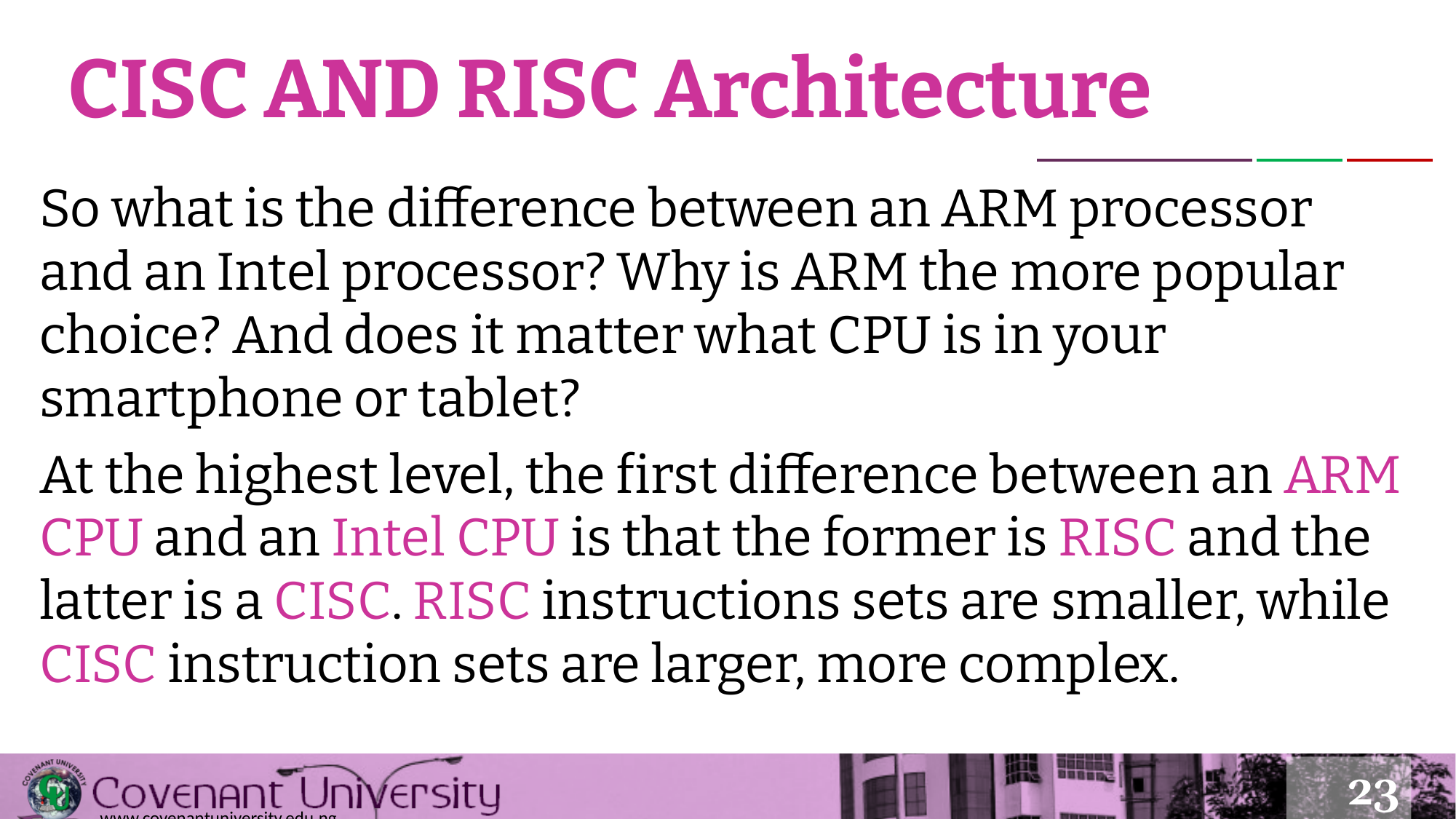

# CISC AND RISC Architecture
So what is the difference between an ARM processor and an Intel processor? Why is ARM the more popular choice? And does it matter what CPU is in your smartphone or tablet?
At the highest level, the first difference between an ARM CPU and an Intel CPU is that the former is RISC and the latter is a CISC. RISC instructions sets are smaller, while CISC instruction sets are larger, more complex.